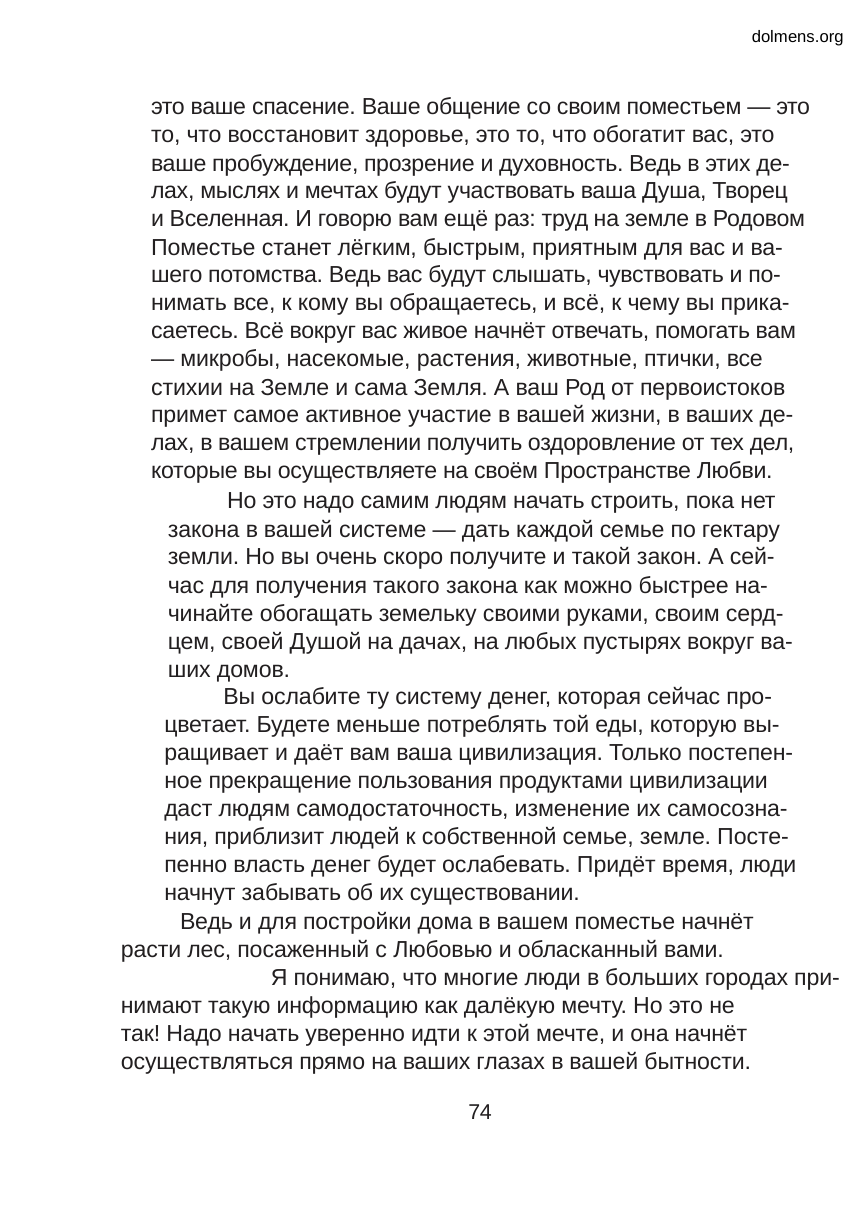

dolmens.org

это ваше спасение. Ваше общение со своим поместьем — это
то, что восстановит здоровье, это то, что обогатит вас, это
ваше пробуждение, прозрение и духовность. Ведь в этих де-
лах, мыслях и мечтах будут участвовать ваша Душа, Творец
и Вселенная. И говорю вам ещё раз: труд на земле в Родовом
Поместье станет лёгким, быстрым, приятным для вас и ва-
шего потомства. Ведь вас будут слышать, чувствовать и по-
нимать все, к кому вы обращаетесь, и всё, к чему вы прика-
саетесь. Всё вокруг вас живое начнёт отвечать, помогать вам
— микробы, насекомые, растения, животные, птички, все
стихии на Земле и сама Земля. А ваш Род от первоистоков
примет самое активное участие в вашей жизни, в ваших де-
лах, в вашем стремлении получить оздоровление от тех дел,
которые вы осуществляете на своём Пространстве Любви.

Но это надо самим людям начать строить, пока нет
закона в вашей системе — дать каждой семье по гектару
земли. Но вы очень скоро получите и такой закон. А сей-
час для получения такого закона как можно быстрее на-
чинайте обогащать земельку своими руками, своим серд-
цем, своей Душой на дачах, на любых пустырях вокруг ва-
ших домов.

Вы ослабите ту систему денег, которая сейчас про-
цветает. Будете меньше потреблять той еды, которую вы-
ращивает и даёт вам ваша цивилизация. Только постепен-
ное прекращение пользования продуктами цивилизации
даст людям самодостаточность, изменение их самосозна-
ния, приблизит людей к собственной семье, земле. Посте-
пенно власть денег будет ослабевать. Придёт время, люди
начнут забывать об их существовании.

Ведь и для постройки дома в вашем поместье начнёт
расти лес, посаженный с Любовью и обласканный вами.
	Я понимаю, что многие люди в больших городах при-
нимают такую информацию как далёкую мечту. Но это не
так! Надо начать уверенно идти к этой мечте, и она начнёт
осуществляться прямо на ваших глазах в вашей бытности.

74